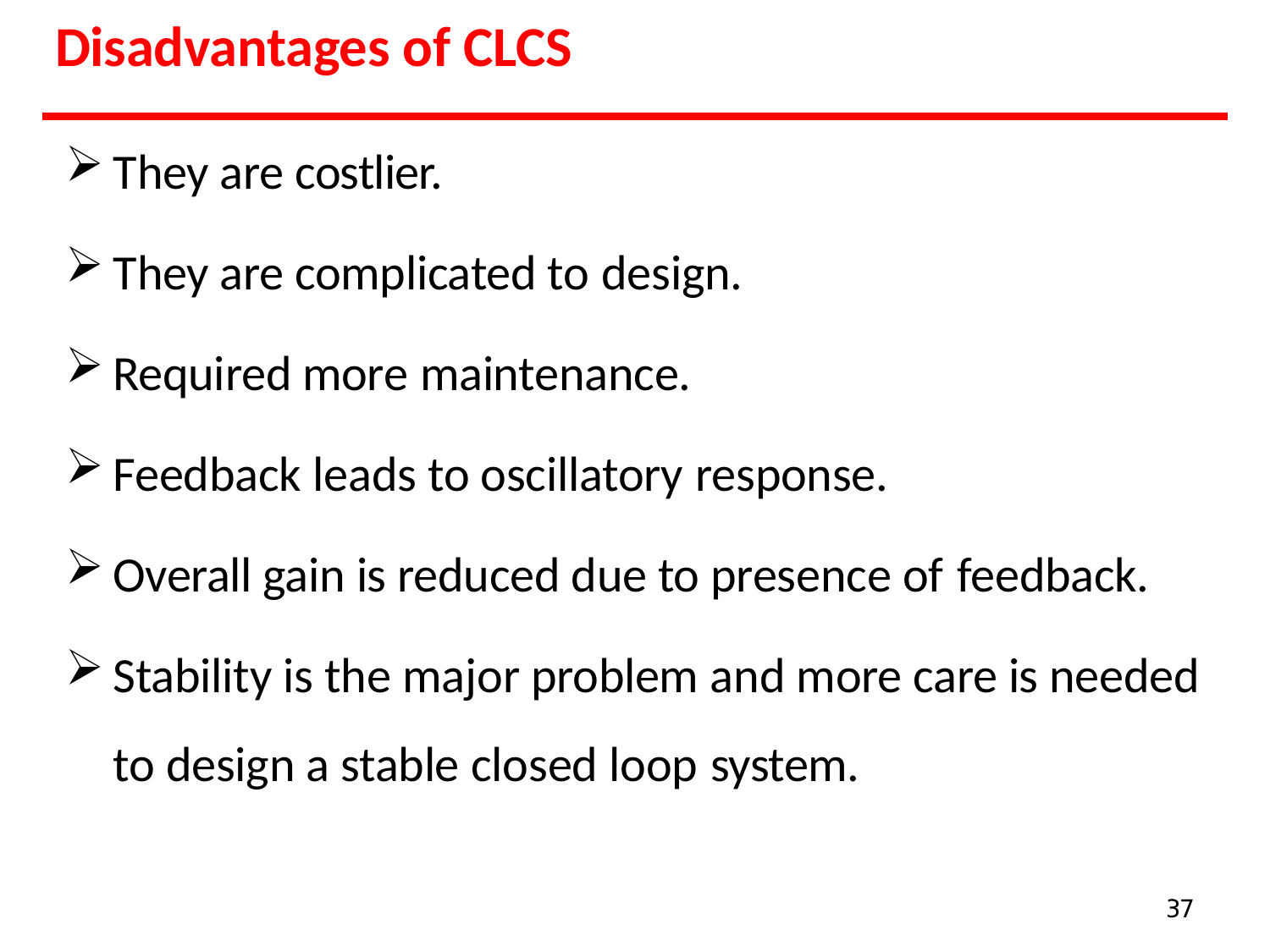

# Disadvantages of CLCS

They are costlier.
They are complicated to design.
Required more maintenance.
Feedback leads to oscillatory response.
Overall gain is reduced due to presence of feedback.
Stability is the major problem and more care is needed  to design a stable closed loop system.
37